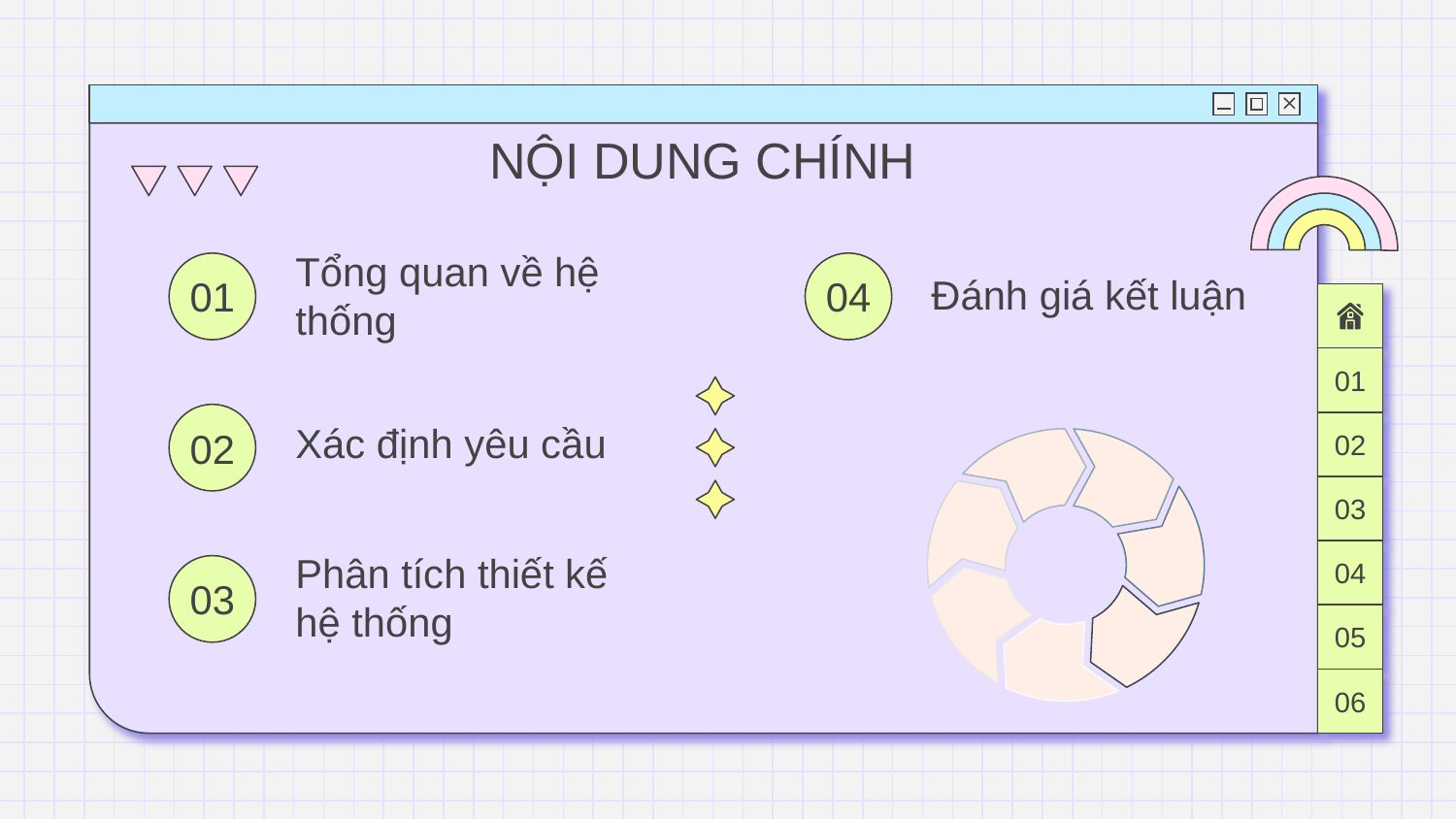

NỘI DUNG CHÍNH

Đánh giá kết luận
Tổng quan về hệ thống
04
01

01

02
Xác định yêu cầu
02

03
04

# Phân tích thiết kế hệ thống
03
05
06